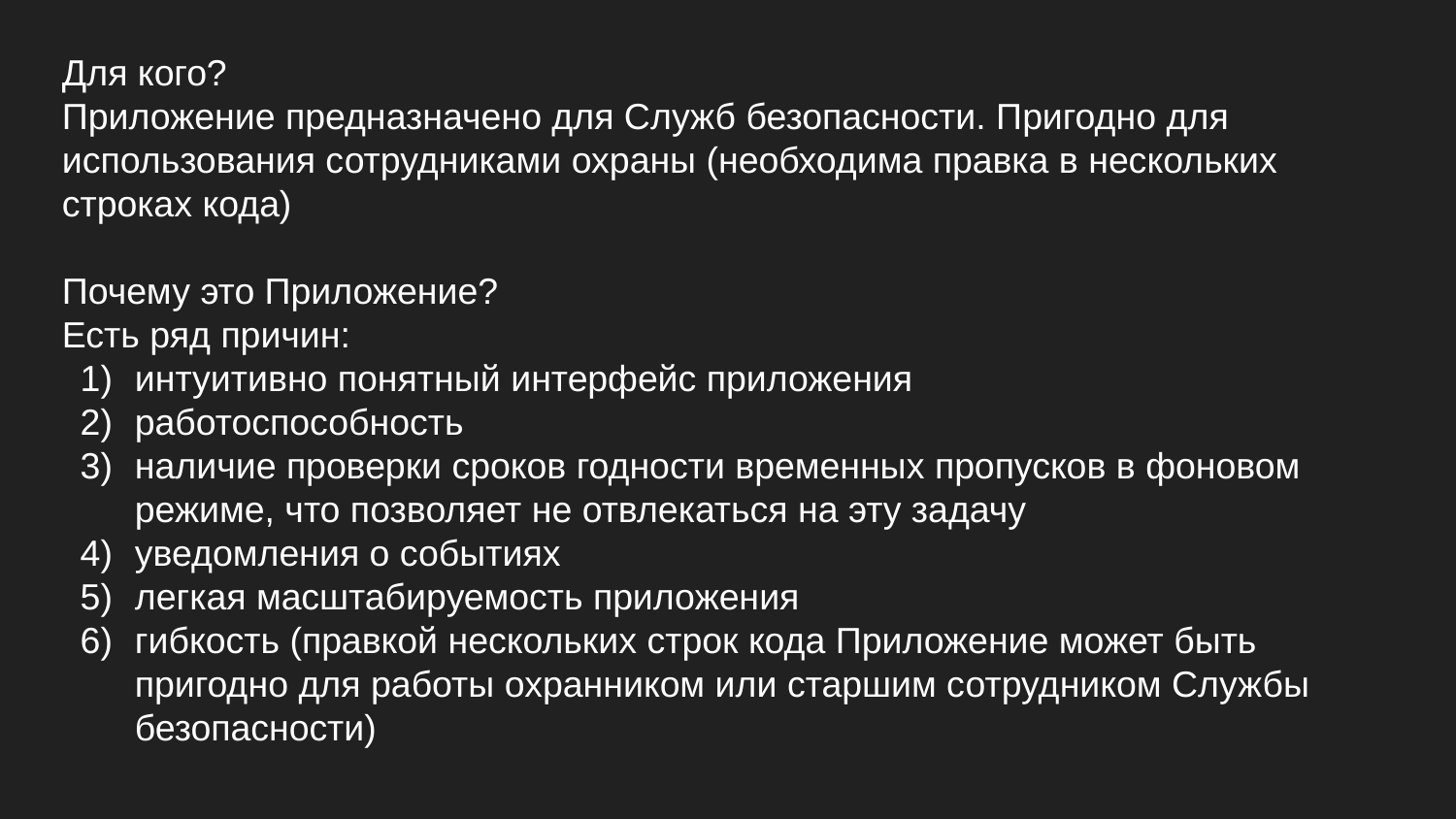

Для кого?
Приложение предназначено для Служб безопасности. Пригодно для использования сотрудниками охраны (необходима правка в нескольких строках кода)

Почему это Приложение?
Есть ряд причин:
интуитивно понятный интерфейс приложения
работоспособность
наличие проверки сроков годности временных пропусков в фоновом режиме, что позволяет не отвлекаться на эту задачу
уведомления о событиях
легкая масштабируемость приложения
гибкость (правкой нескольких строк кода Приложение может быть пригодно для работы охранником или старшим сотрудником Службы безопасности)